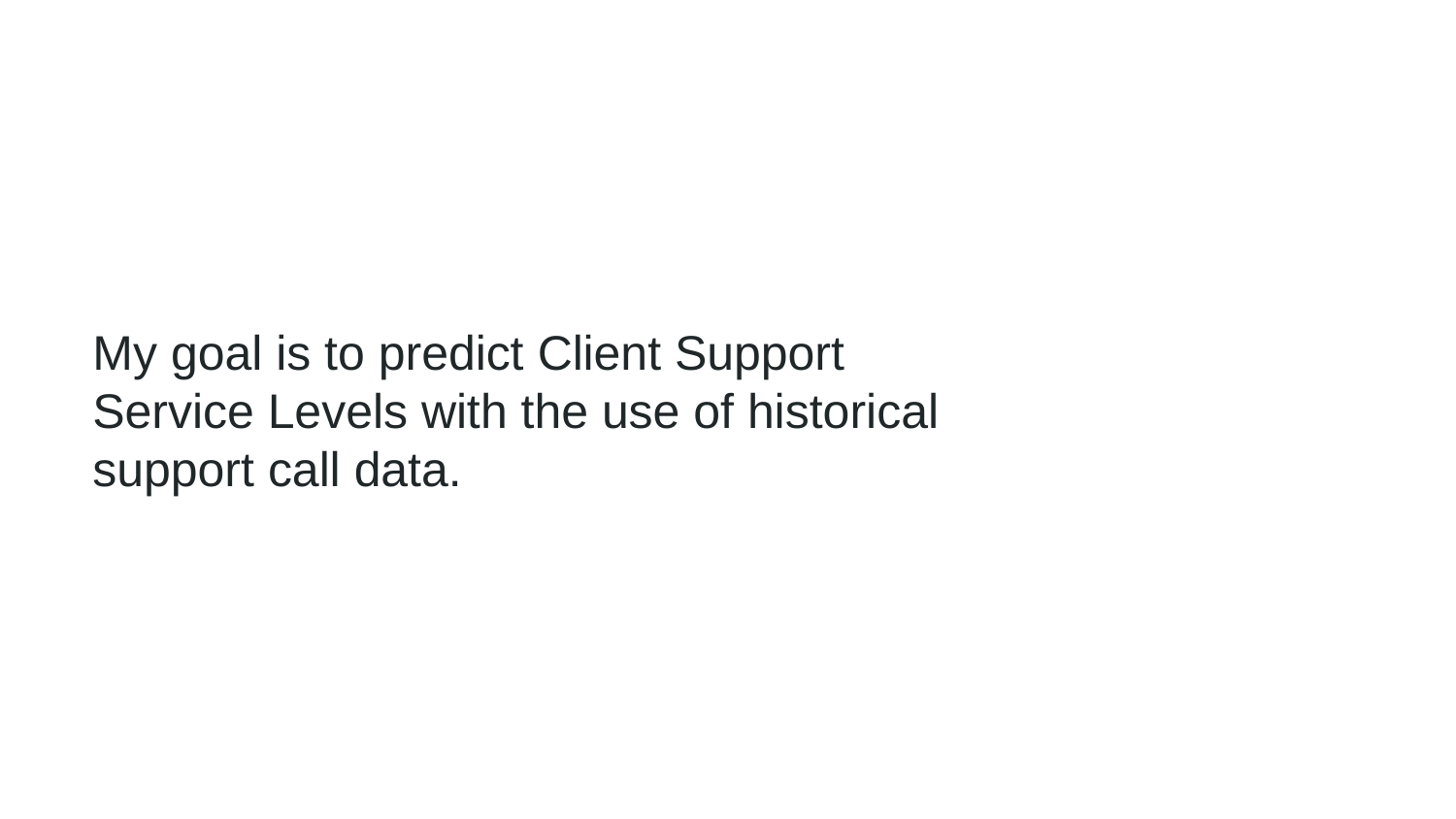

# My goal is to predict Client Support Service Levels with the use of historical support call data.